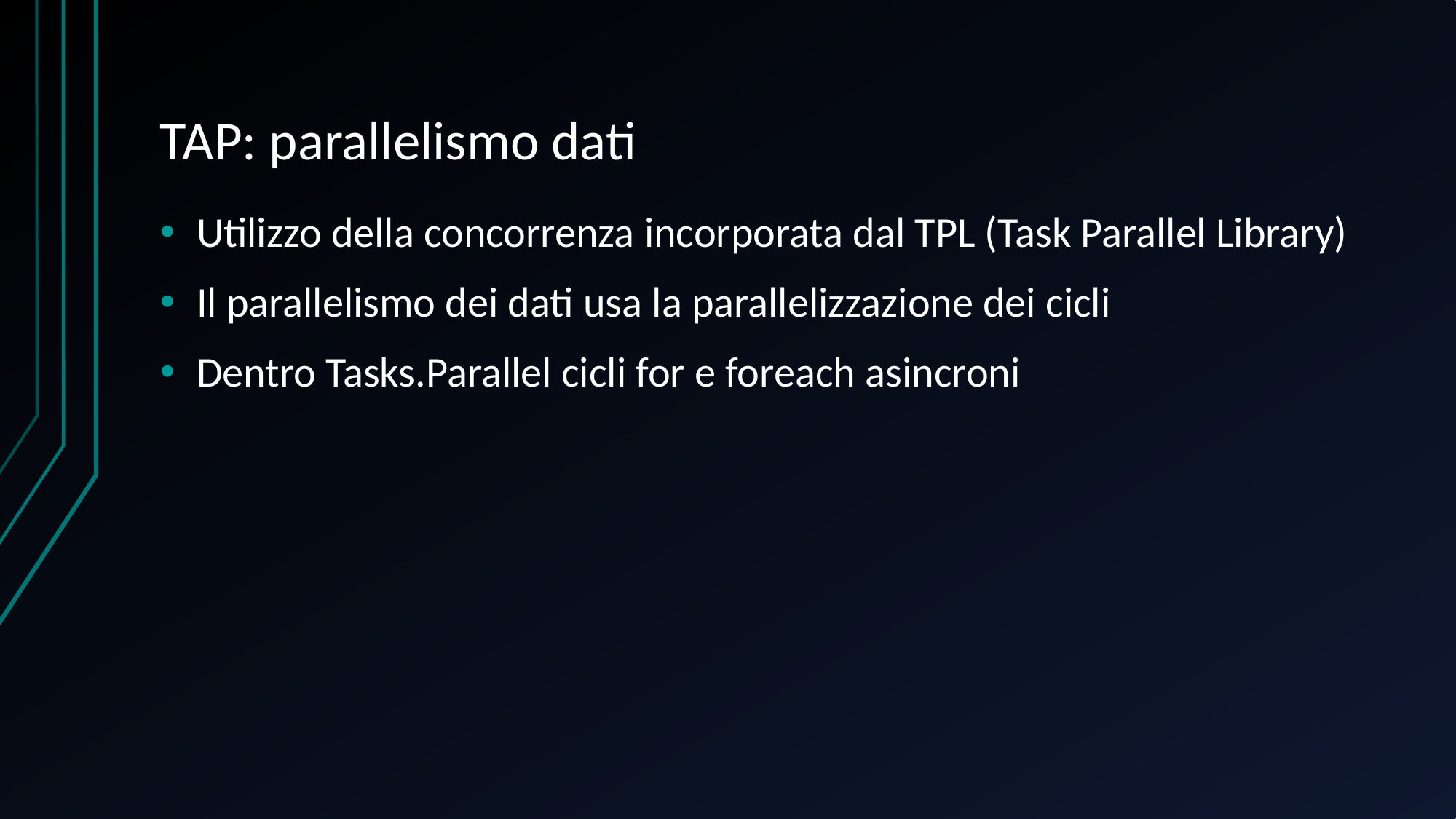

# TAP: parallelismo dati
Utilizzo della concorrenza incorporata dal TPL (Task Parallel Library)
Il parallelismo dei dati usa la parallelizzazione dei cicli
Dentro Tasks.Parallel cicli for e foreach asincroni